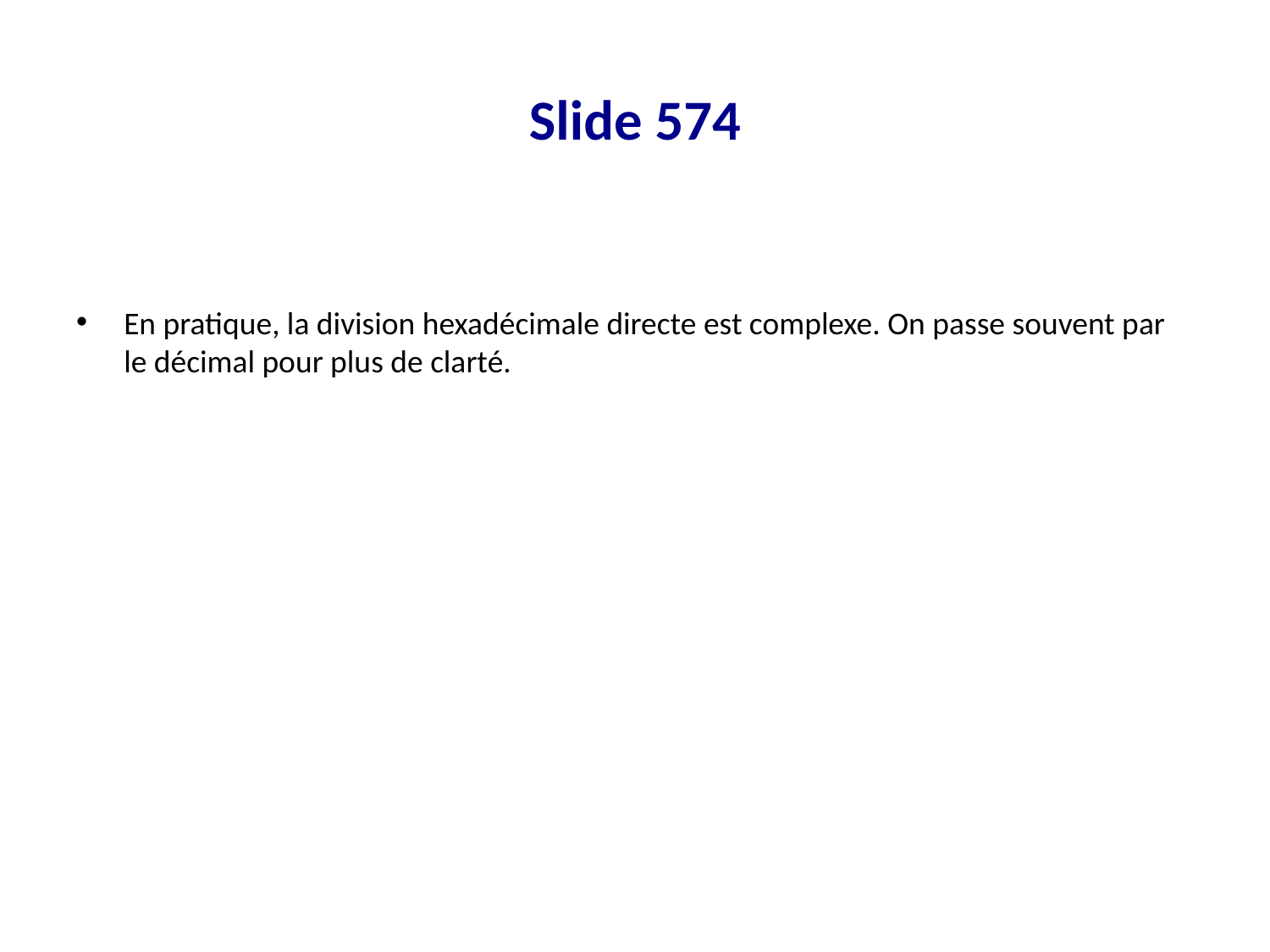

# Slide 574

En pratique, la division hexadécimale directe est complexe. On passe souvent par le décimal pour plus de clarté.